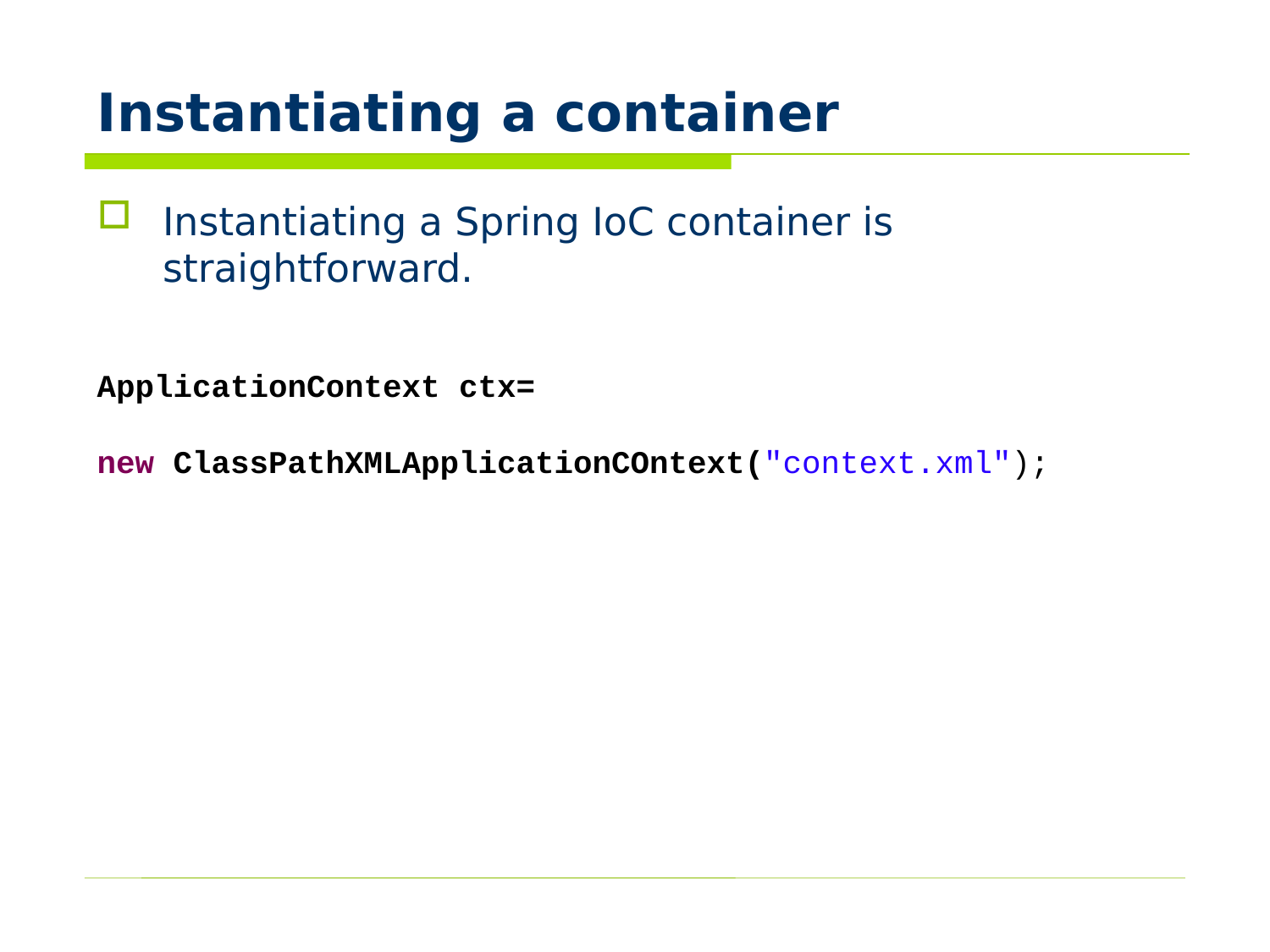

# Instantiating a container
Instantiating a Spring IoC container is straightforward.
ApplicationContext ctx=

new ClassPathXMLApplicationCOntext("context.xml");